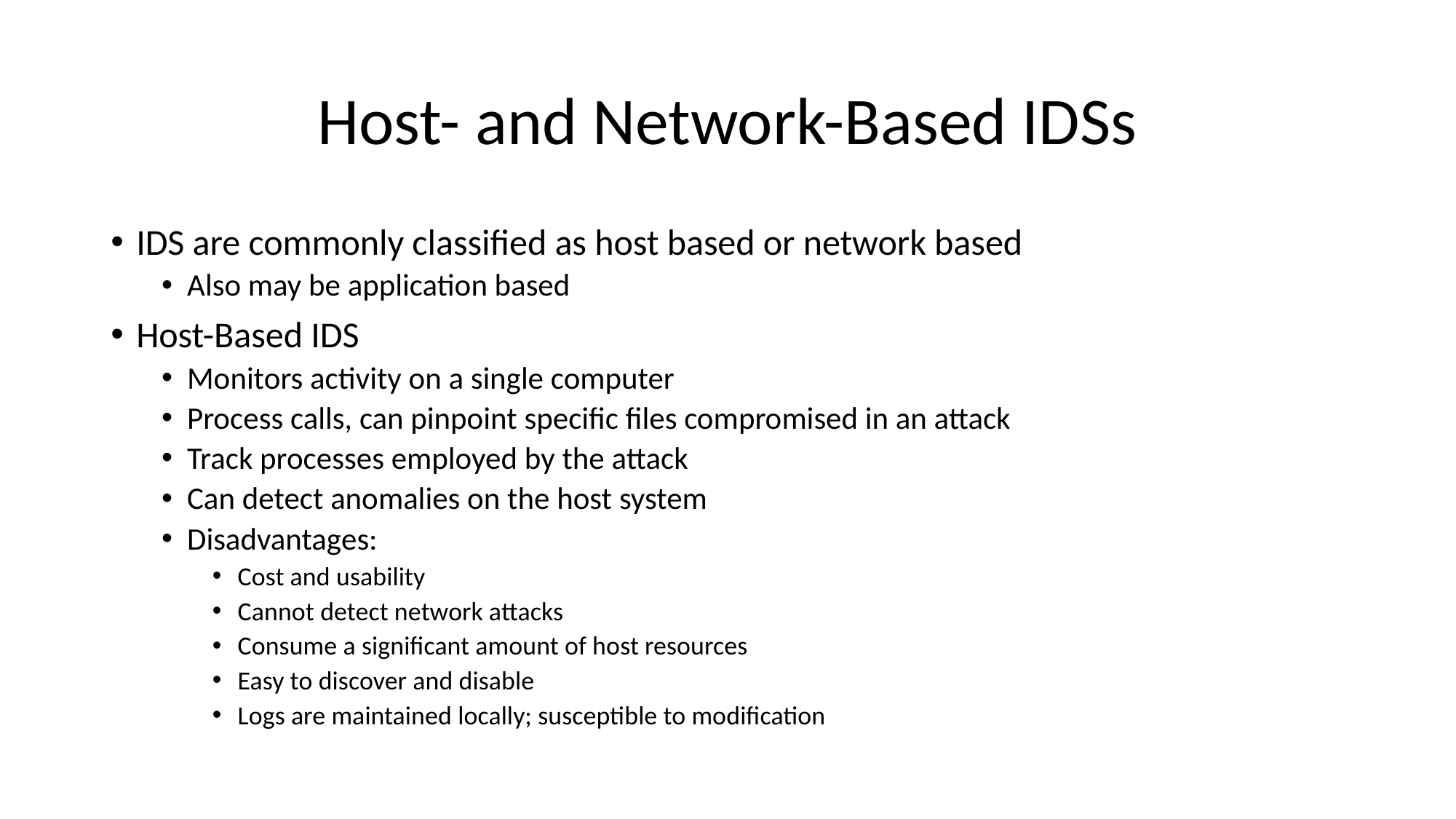

# Host- and Network-Based IDSs
IDS are commonly classified as host based or network based
Also may be application based
Host-Based IDS
Monitors activity on a single computer
Process calls, can pinpoint specific files compromised in an attack
Track processes employed by the attack
Can detect anomalies on the host system
Disadvantages:
Cost and usability
Cannot detect network attacks
Consume a significant amount of host resources
Easy to discover and disable
Logs are maintained locally; susceptible to modification